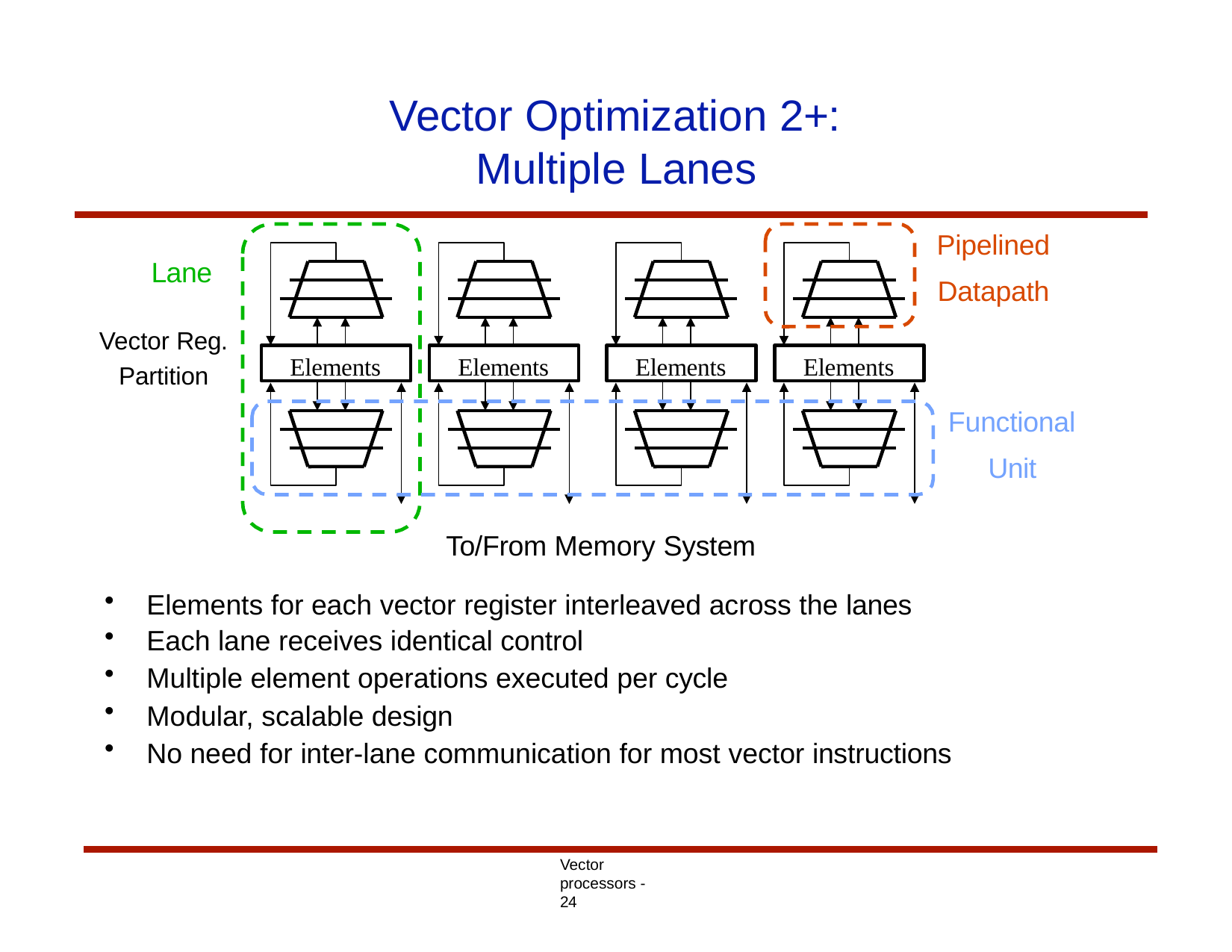

# Vector Optimization 2+: Multiple Lanes
Pipelined Datapath

Lane
Vector Reg.
Partition
Elements
Elements
Elements
Elements
Functional Unit
To/From Memory System
Elements for each vector register interleaved across the lanes
Each lane receives identical control
Multiple element operations executed per cycle
Modular, scalable design
No need for inter-lane communication for most vector instructions

Vector processors - 24